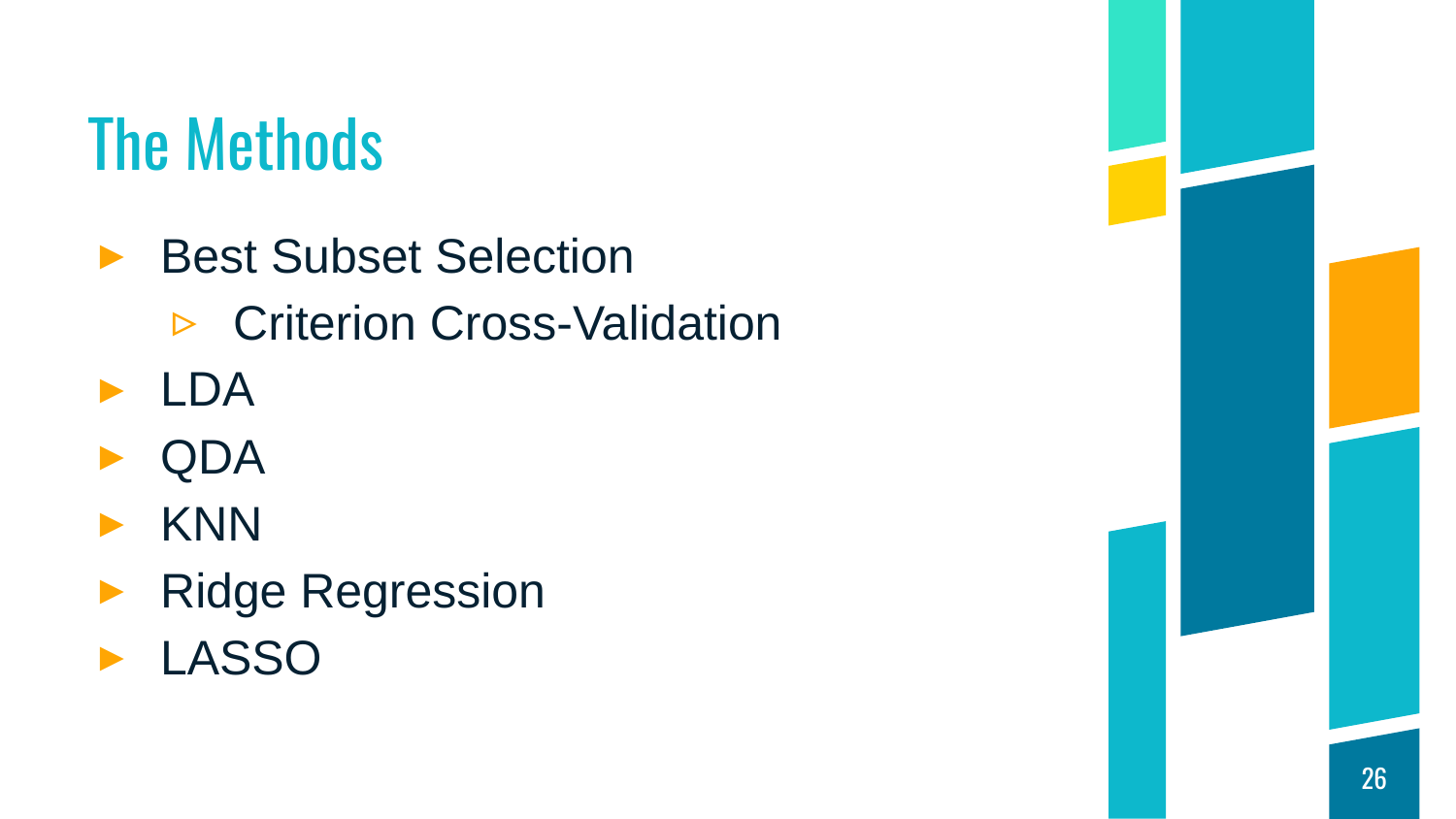

# The Methods
Best Subset Selection
Criterion Cross-Validation
LDA
QDA
KNN
Ridge Regression
LASSO

26